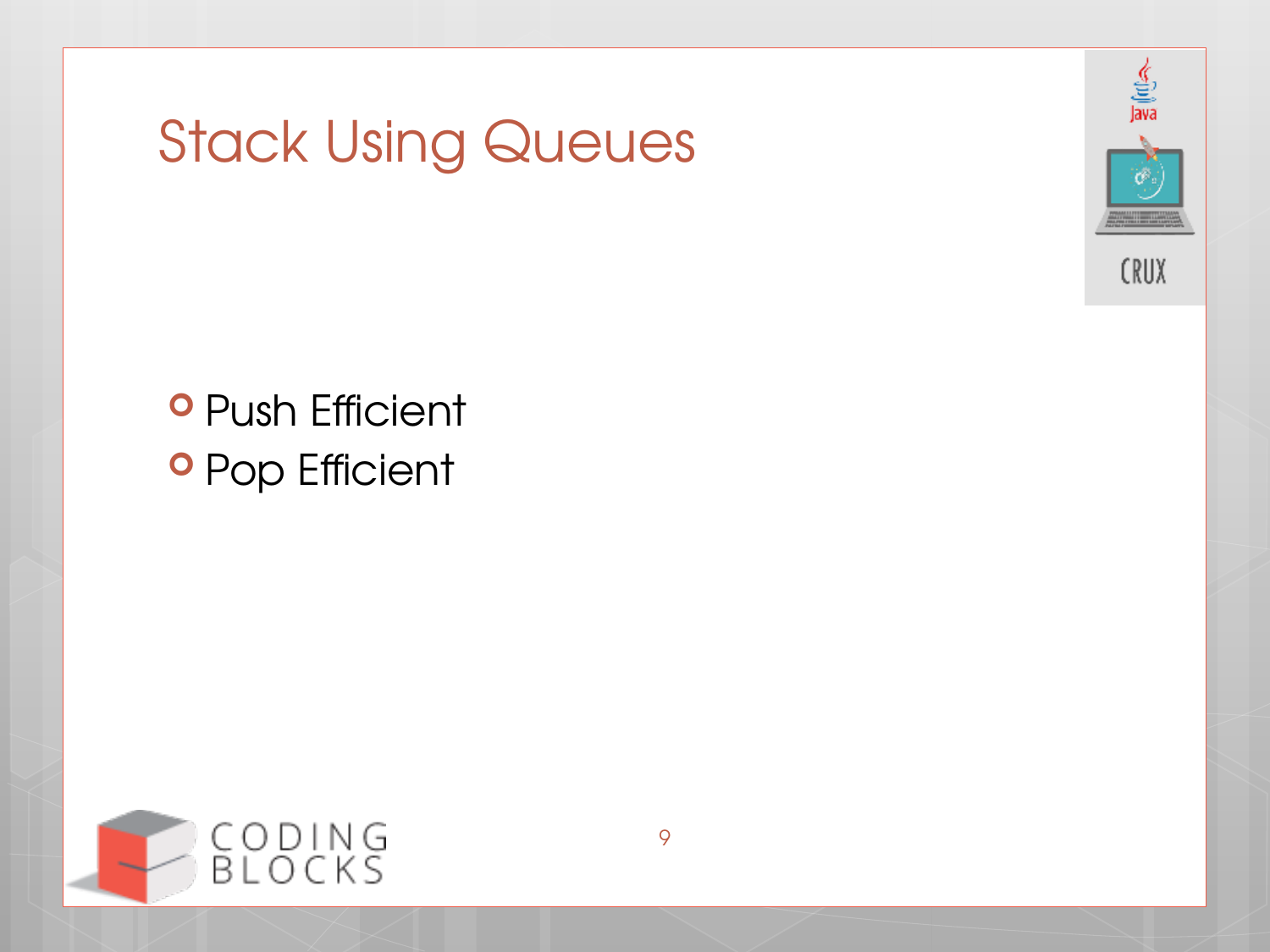

# Stack Using Queues

Push Efficient
Pop Efficient
9